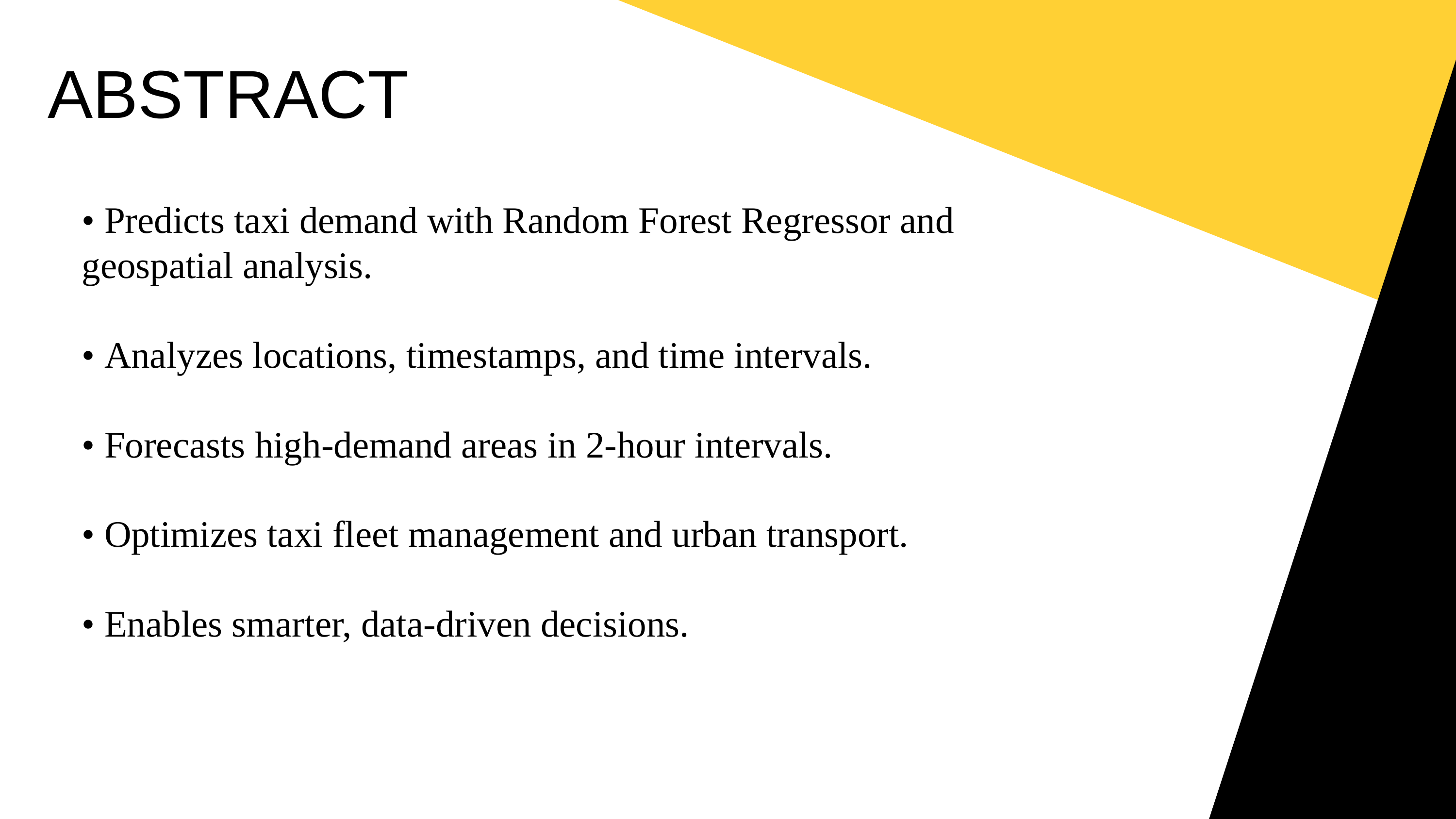

ABSTRACT

• Predicts taxi demand with Random Forest Regressor and geospatial analysis.

• Analyzes locations, timestamps, and time intervals.

• Forecasts high-demand areas in 2-hour intervals.

• Optimizes taxi fleet management and urban transport.

• Enables smarter, data-driven decisions.